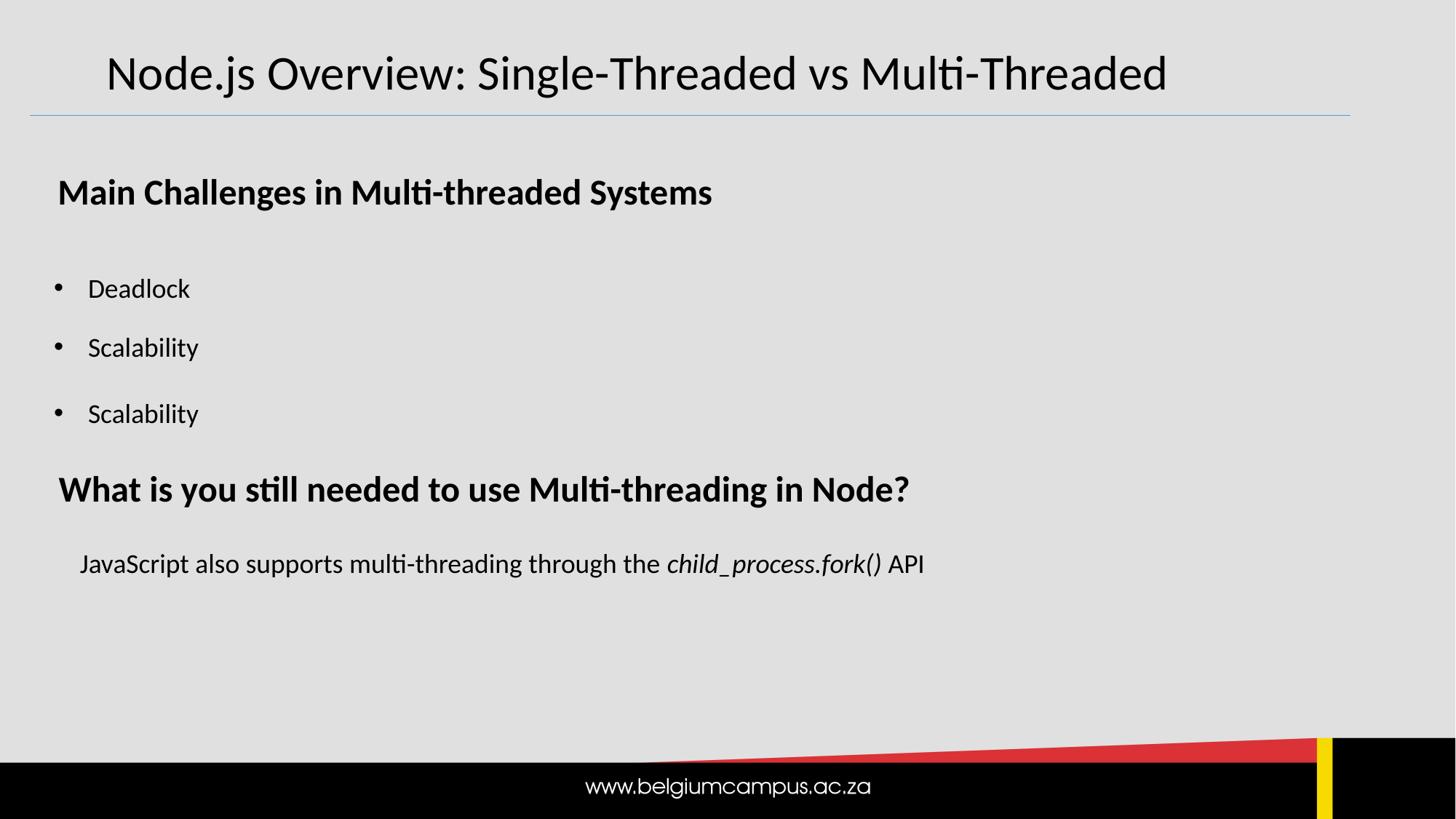

Node.js Overview: Single-Threaded vs Multi-Threaded
Main Challenges in Multi-threaded Systems
Deadlock
Scalability
Scalability
What is you still needed to use Multi-threading in Node?
JavaScript also supports multi-threading through the child_process.fork() API